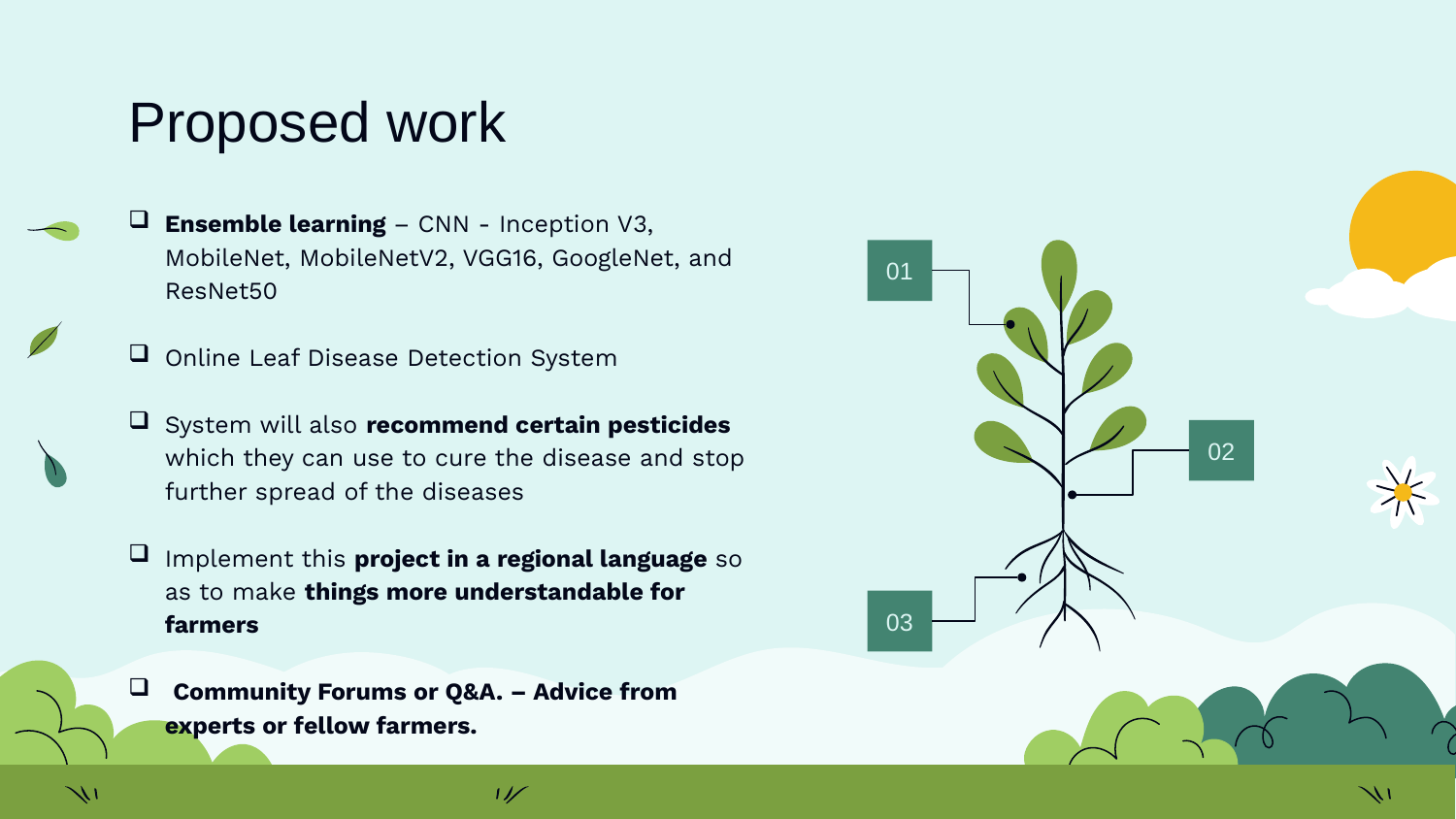

# Proposed work

Ensemble learning – CNN - Inception V3, MobileNet, MobileNetV2, VGG16, GoogleNet, and ResNet50

Online Leaf Disease Detection System

System will also recommend certain pesticides which they can use to cure the disease and stop further spread of the diseases

Implement this project in a regional language so as to make things more understandable for farmers

 Community Forums or Q&A. – Advice from experts or fellow farmers.

01

02

03